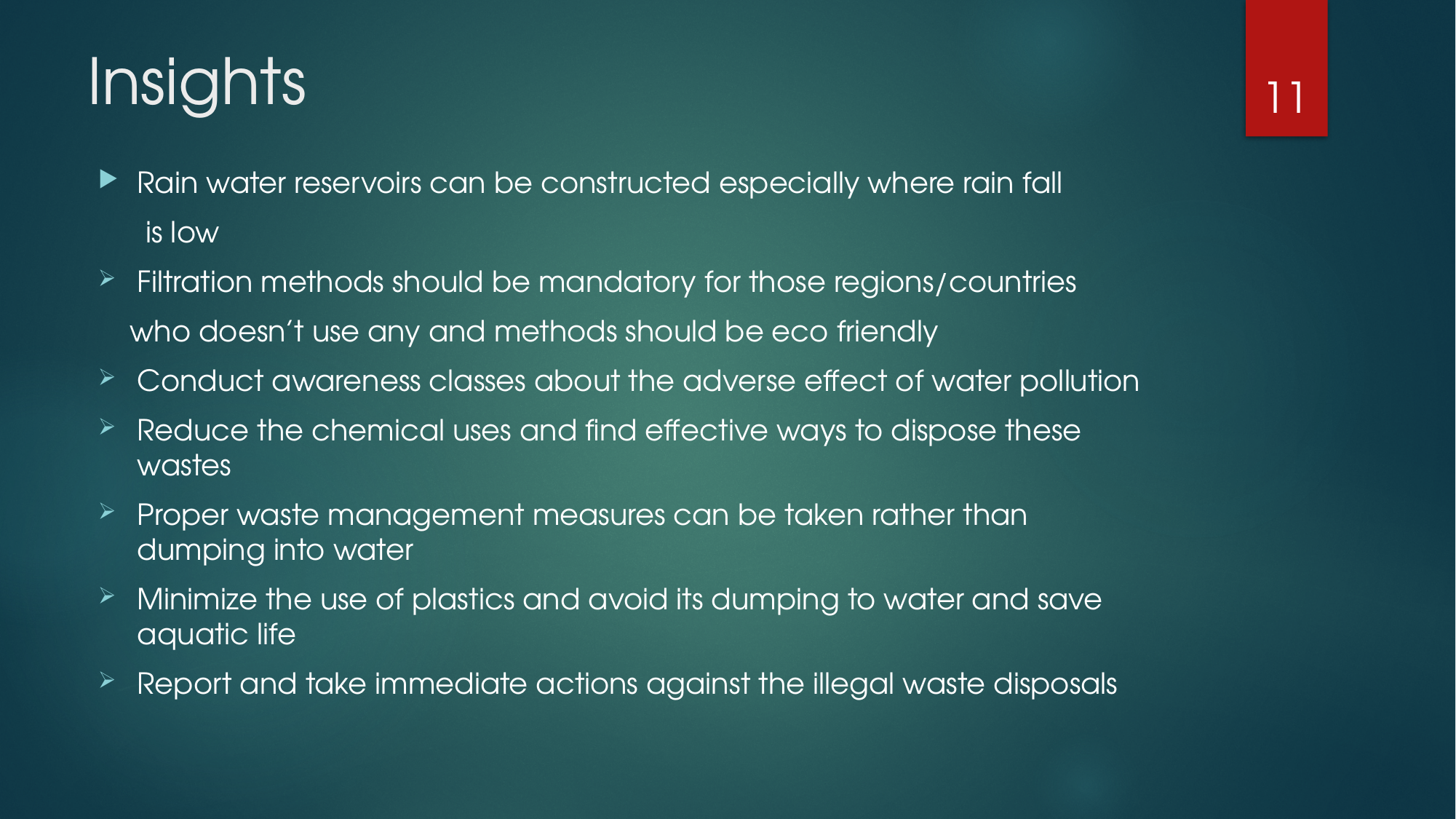

# Insights
11
Rain water reservoirs can be constructed especially where rain fall
      is low
Filtration methods should be mandatory for those regions/countries
    who doesn’t use any and methods should be eco friendly
Conduct awareness classes about the adverse effect of water pollution
Reduce the chemical uses and find effective ways to dispose these wastes
Proper waste management measures can be taken rather than dumping into water
Minimize the use of plastics and avoid its dumping to water and save aquatic life
Report and take immediate actions against the illegal waste disposals